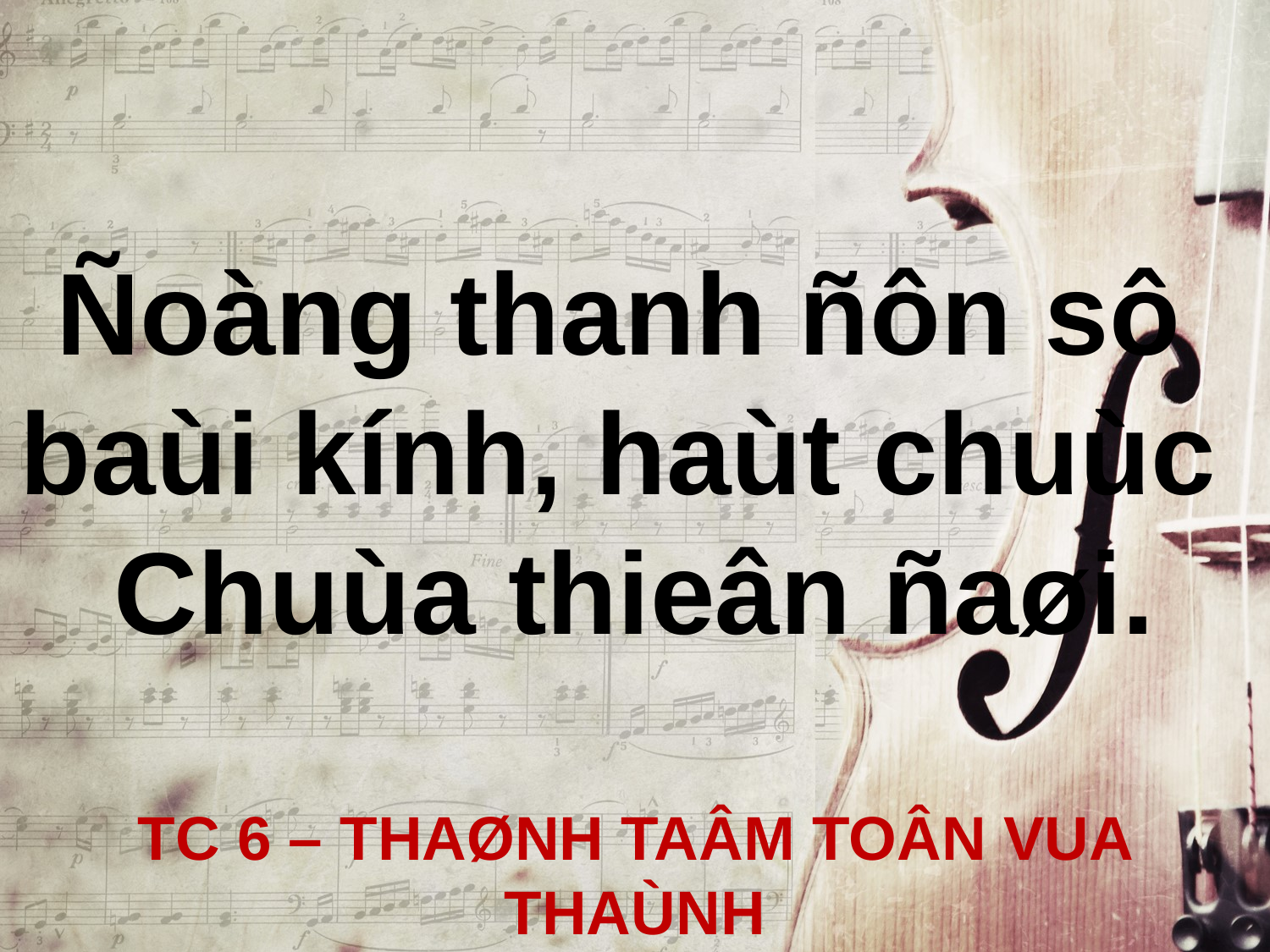

Ñoàng thanh ñôn sô
baùi kính, haùt chuùc
Chuùa thieân ñaøi.
TC 6 – THAØNH TAÂM TOÂN VUA THAÙNH